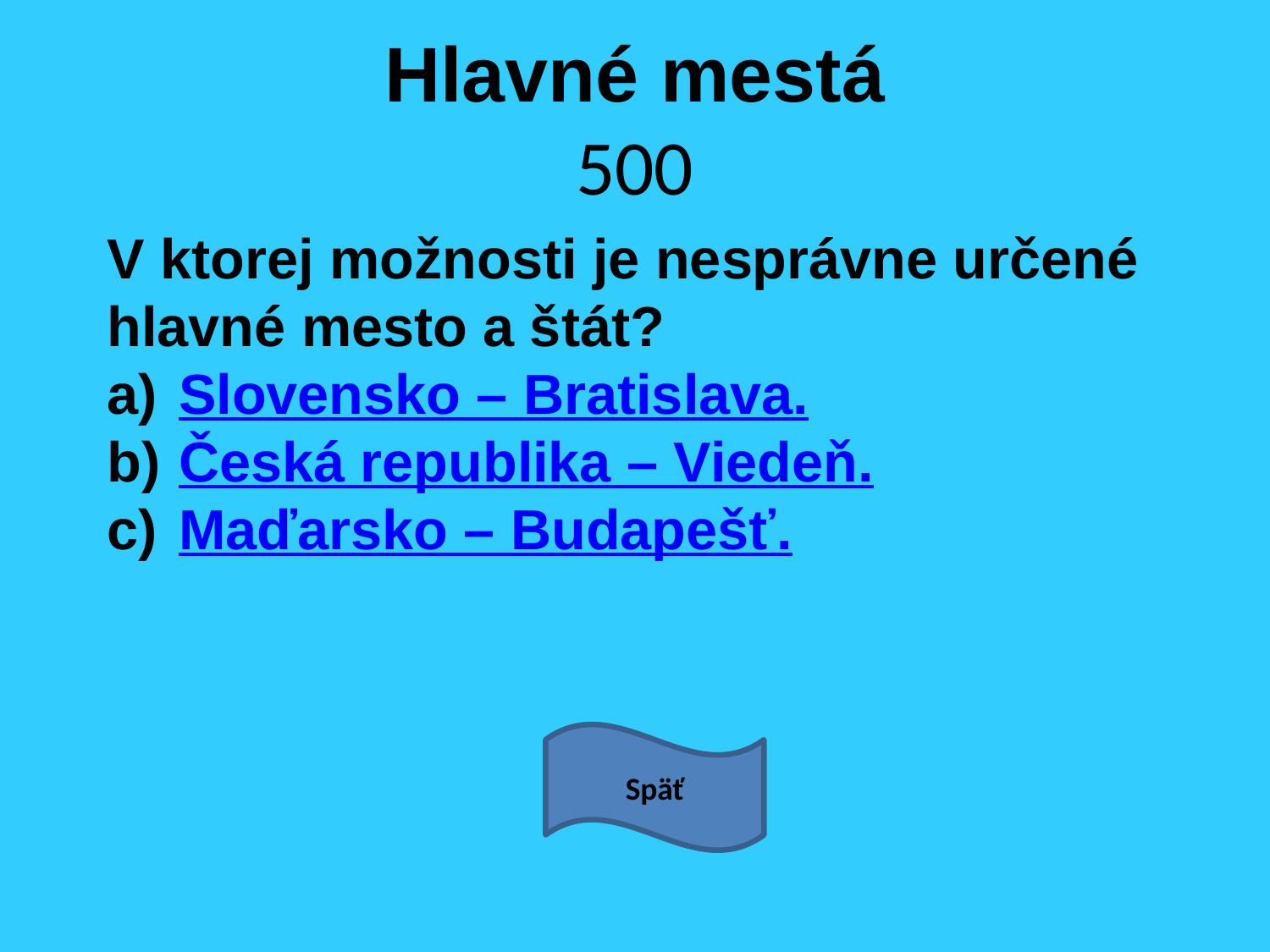

# Hlavné mestá 500
V ktorej možnosti je nesprávne určené hlavné mesto a štát?
Slovensko – Bratislava.
Česká republika – Viedeň.
Maďarsko – Budapešť.

Späť